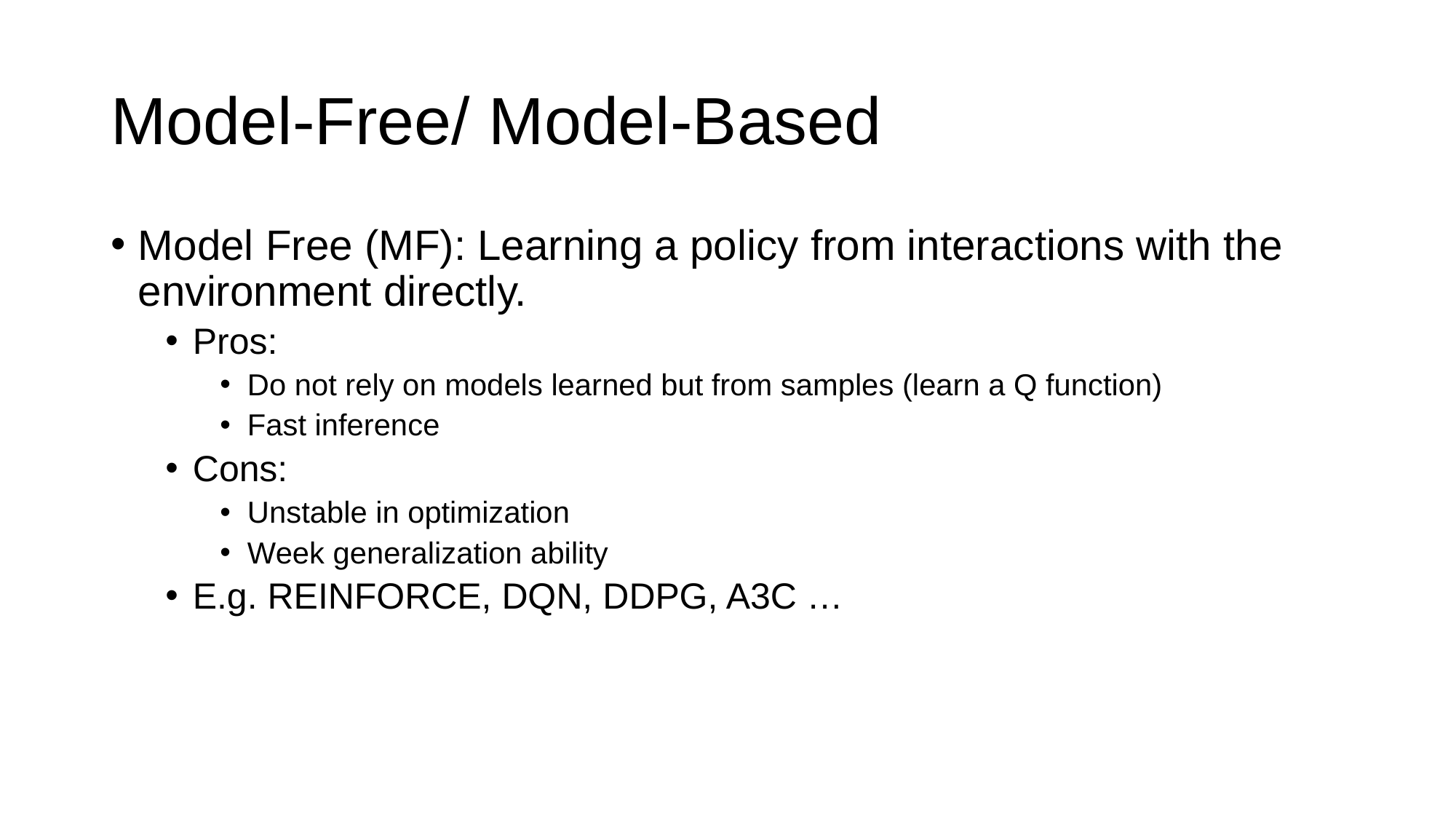

# Model-Free/ Model-Based
Model Free (MF): Learning a policy from interactions with the environment directly.
Pros:
Do not rely on models learned but from samples (learn a Q function)
Fast inference
Cons:
Unstable in optimization
Week generalization ability
E.g. REINFORCE, DQN, DDPG, A3C …